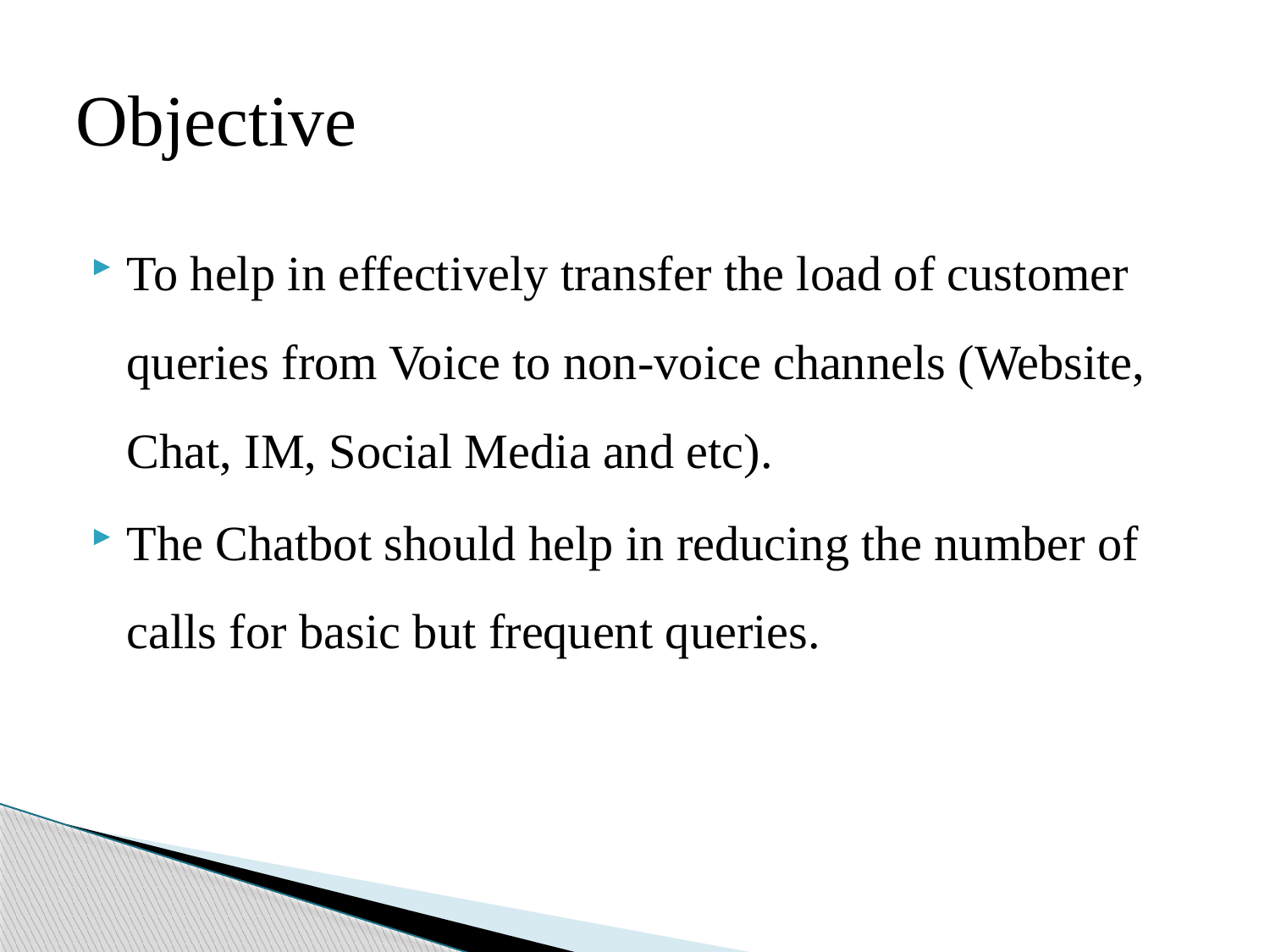

# Objective
To help in effectively transfer the load of customer queries from Voice to non-voice channels (Website, Chat, IM, Social Media and etc).
The Chatbot should help in reducing the number of calls for basic but frequent queries.